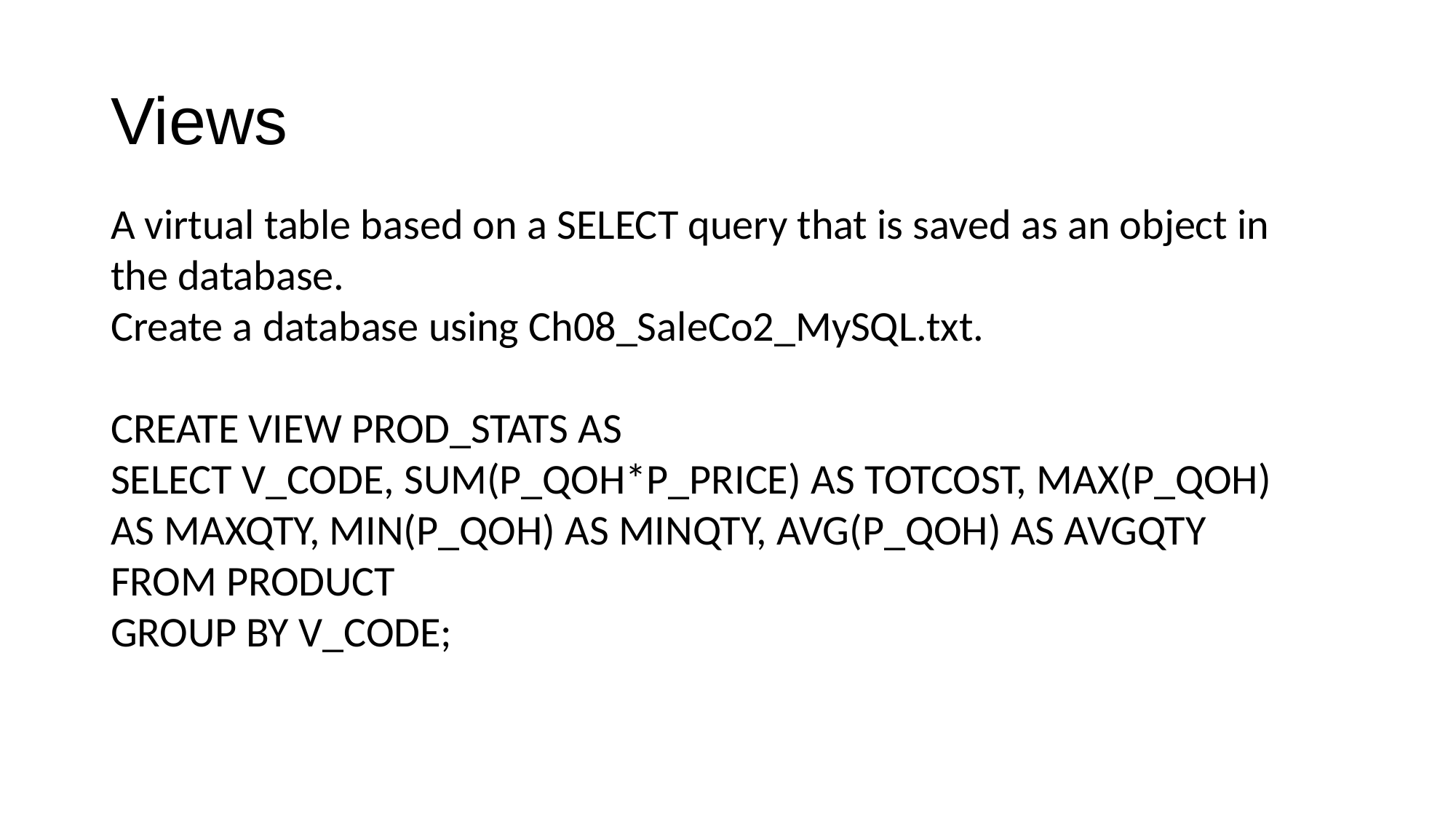

# Views
A virtual table based on a SELECT query that is saved as an object in the database.
Create a database using Ch08_SaleCo2_MySQL.txt.

CREATE VIEW PROD_STATS AS
SELECT V_CODE, SUM(P_QOH*P_PRICE) AS TOTCOST, MAX(P_QOH) AS MAXQTY, MIN(P_QOH) AS MINQTY, AVG(P_QOH) AS AVGQTY
FROM PRODUCT
GROUP BY V_CODE;